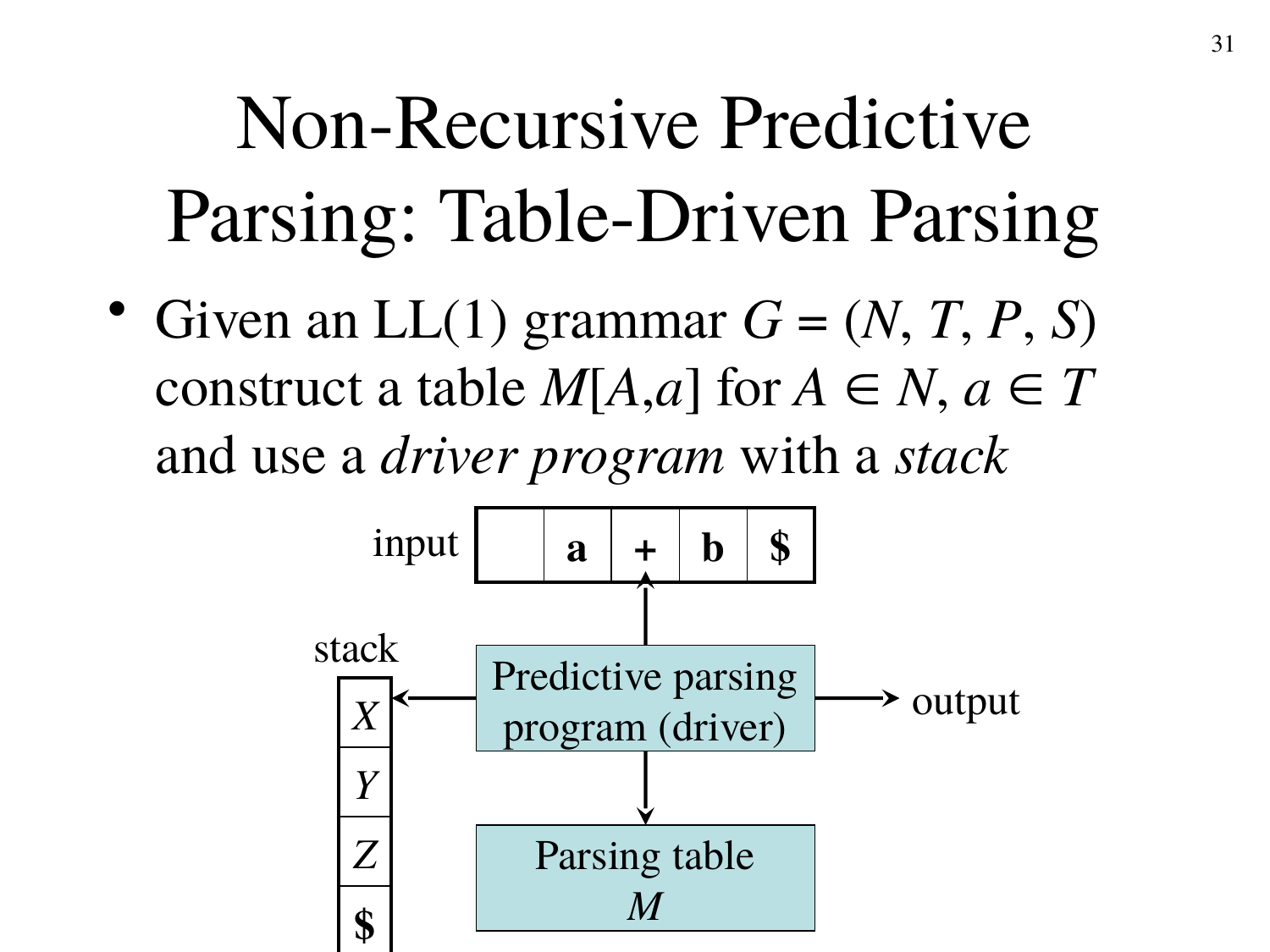

31
# Non-Recursive Predictive Parsing: Table-Driven Parsing
Given an LL(1) grammar G = (N, T, P, S) construct a table M[A,a] for A ∈ N, a ∈ T and use a driver program with a stack
input
|  | a | + | b | $ |
| --- | --- | --- | --- | --- |

stack
Predictive parsing
program (driver)
output
| X |
| --- |
| Y |
| Z |
| $ |

Parsing table
M